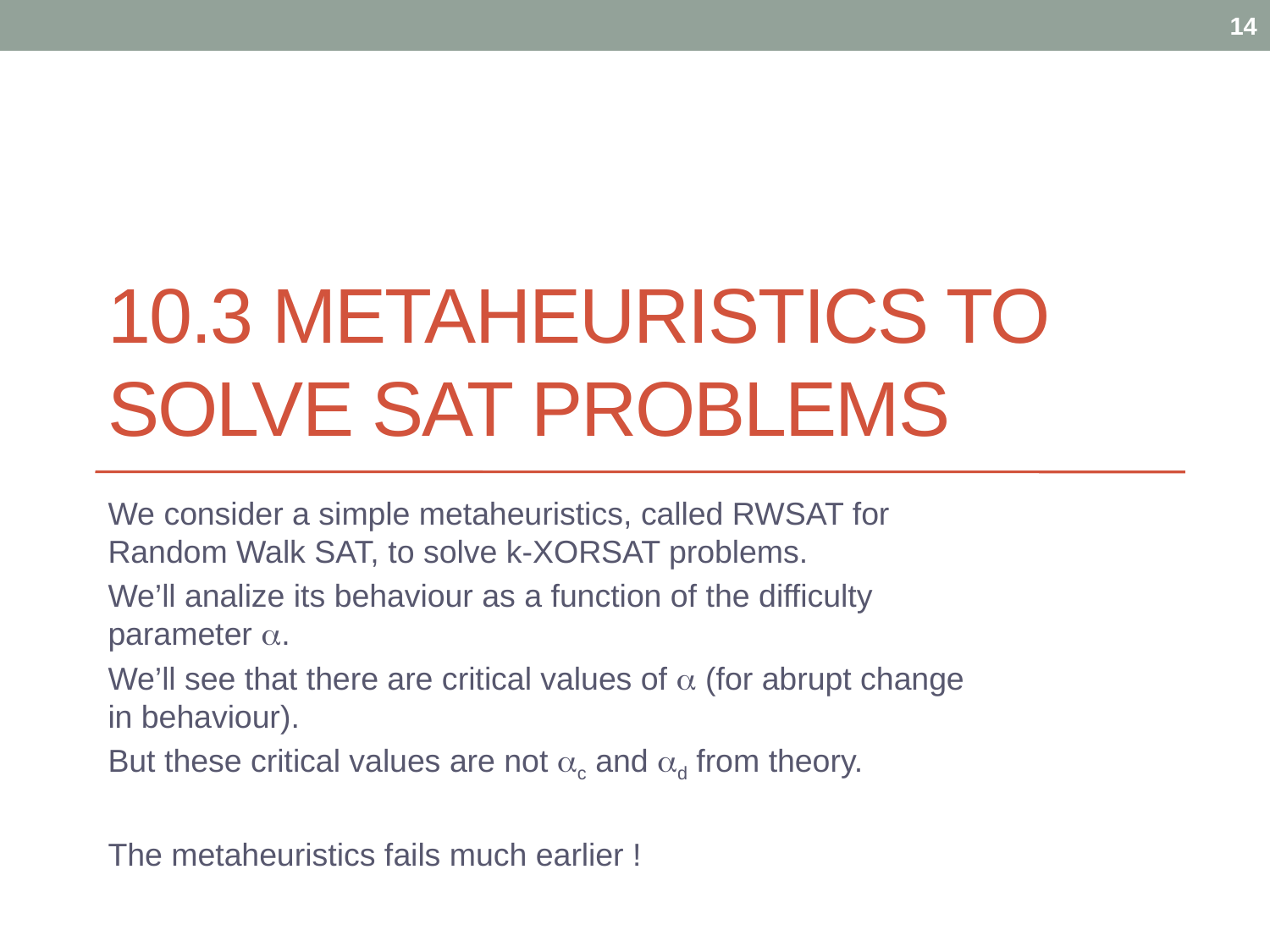

14
# 10.3 Metaheuristics to solve SAT problems
We consider a simple metaheuristics, called RWSAT for Random Walk SAT, to solve k-XORSAT problems.
We’ll analize its behaviour as a function of the difficulty parameter α.
We’ll see that there are critical values of α (for abrupt change in behaviour).
But these critical values are not αc and αd from theory.

The metaheuristics fails much earlier !